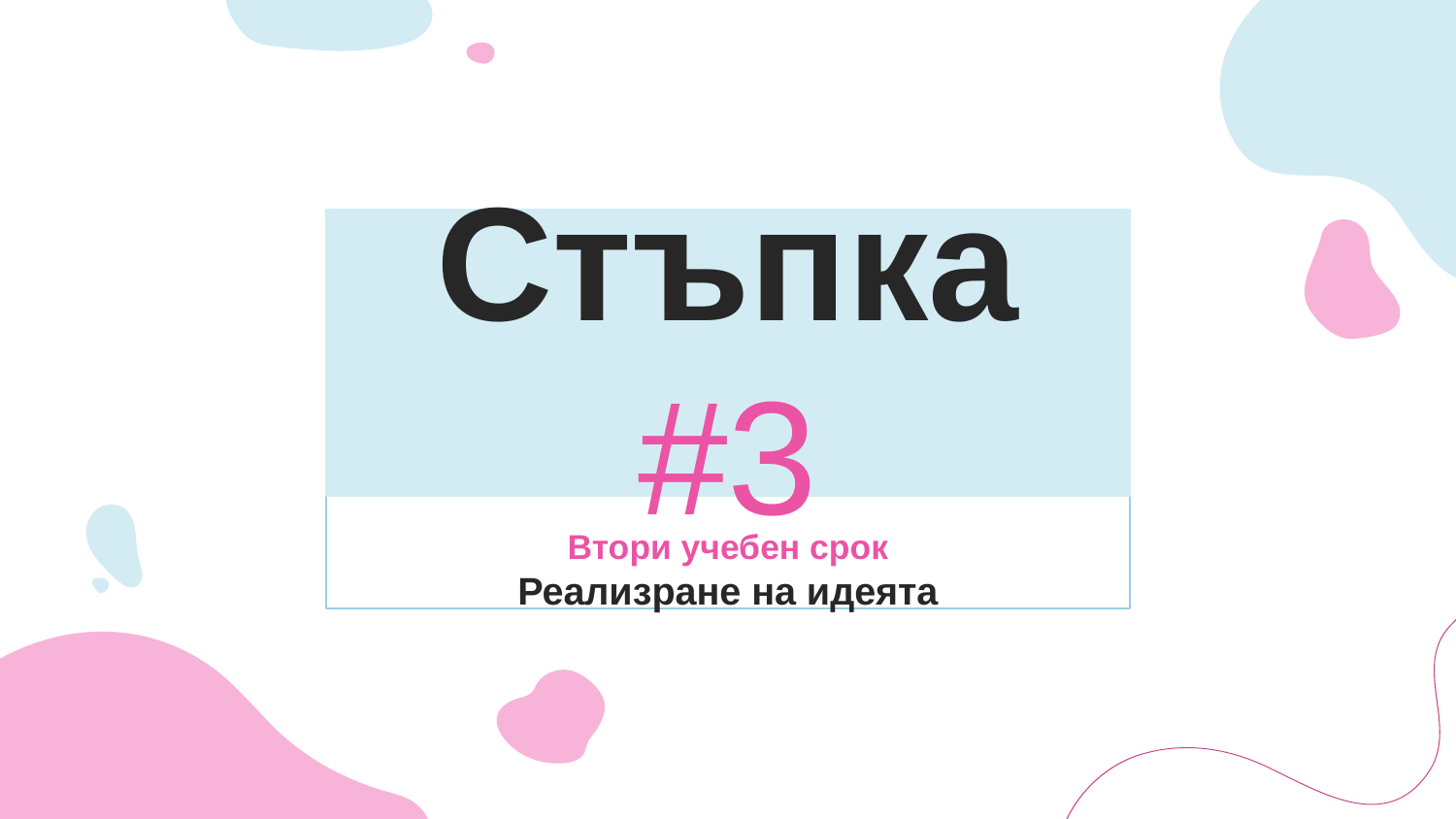

# Стъпка #3
Втори учебен срок
Реализране на идеята